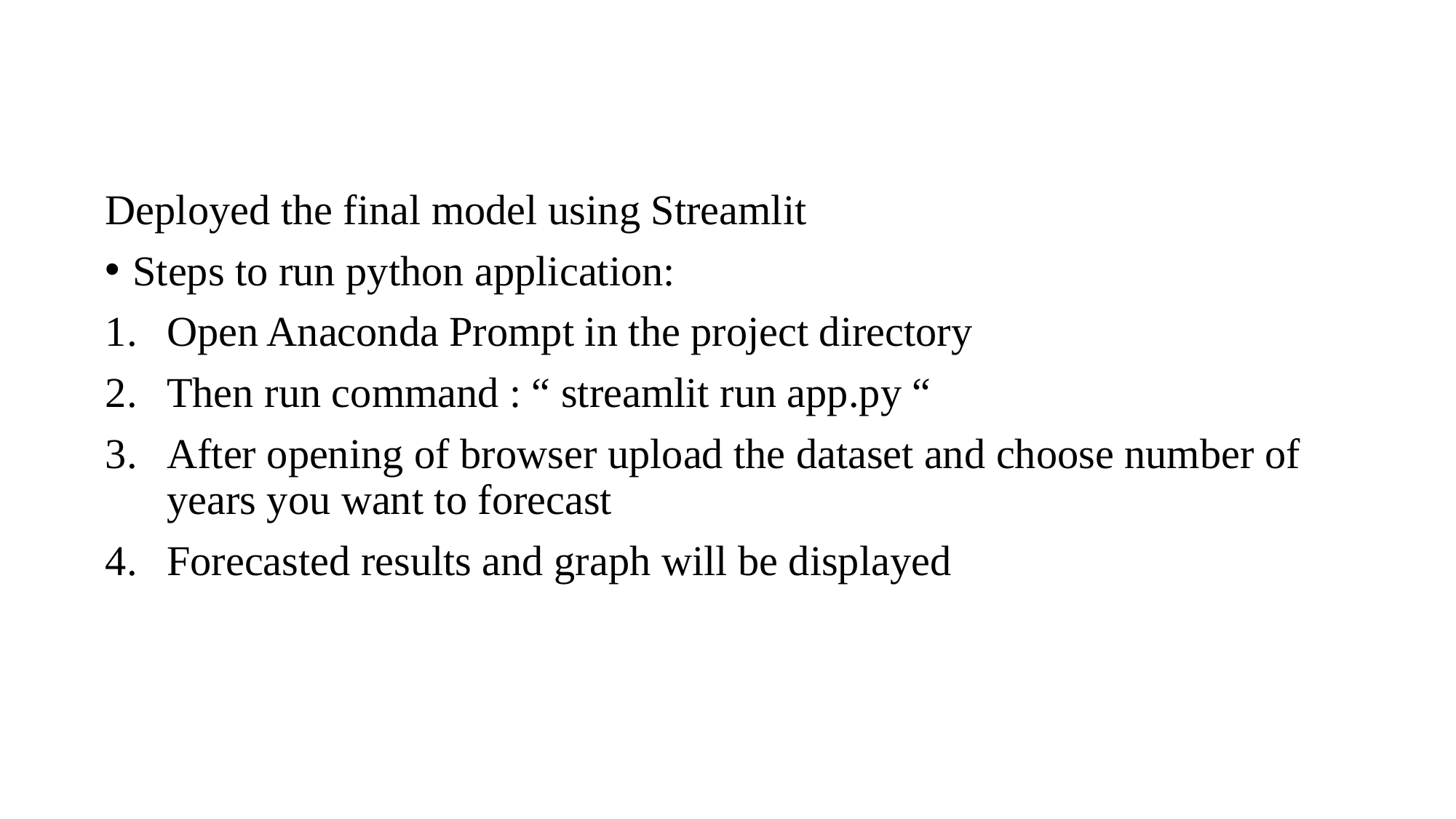

Deployed the final model using Streamlit
Steps to run python application:
Open Anaconda Prompt in the project directory
Then run command : “ streamlit run app.py “
After opening of browser upload the dataset and choose number of years you want to forecast
Forecasted results and graph will be displayed